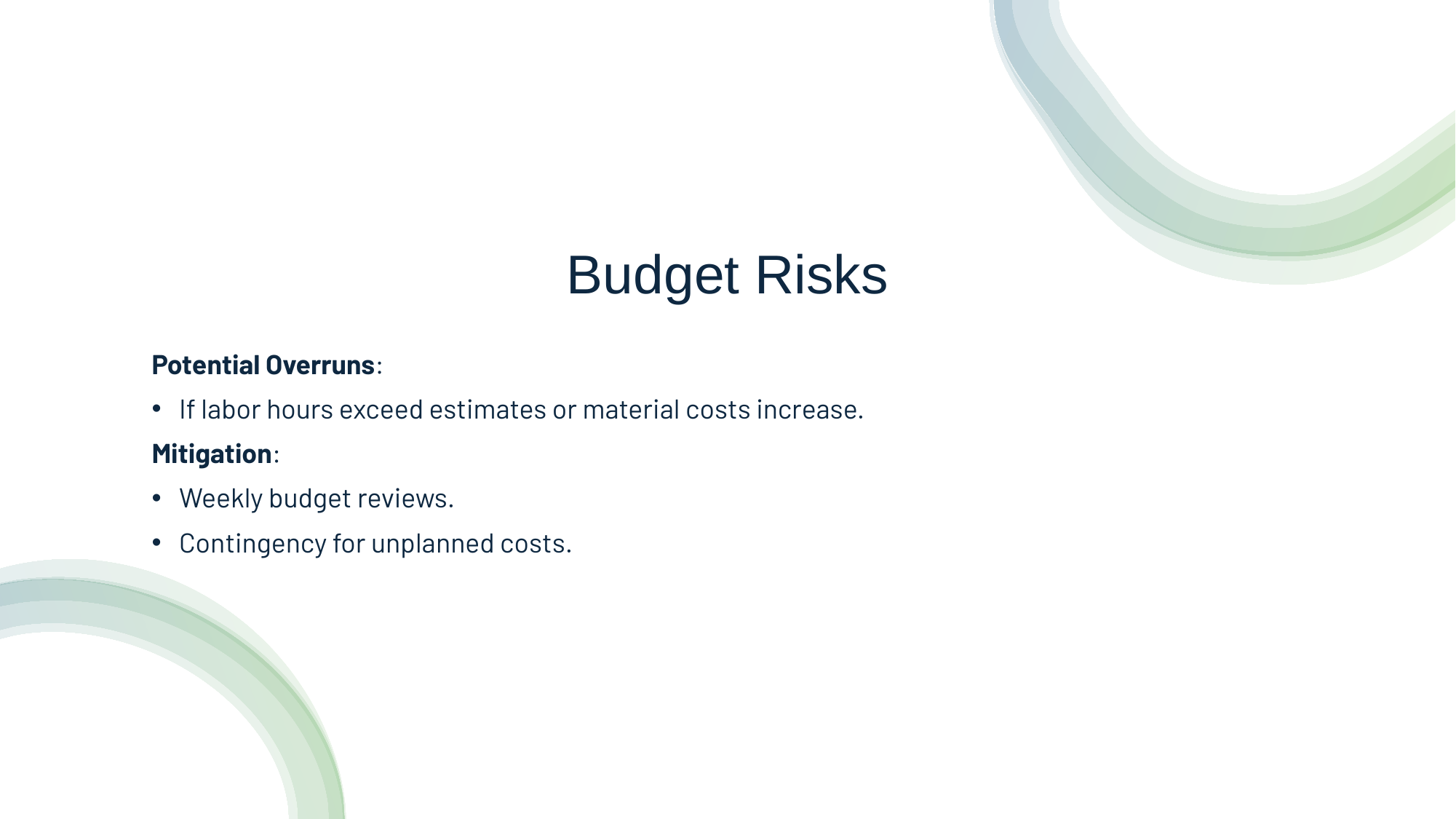

# Budget Risks
Potential Overruns:
If labor hours exceed estimates or material costs increase.
Mitigation:
Weekly budget reviews.
Contingency for unplanned costs.